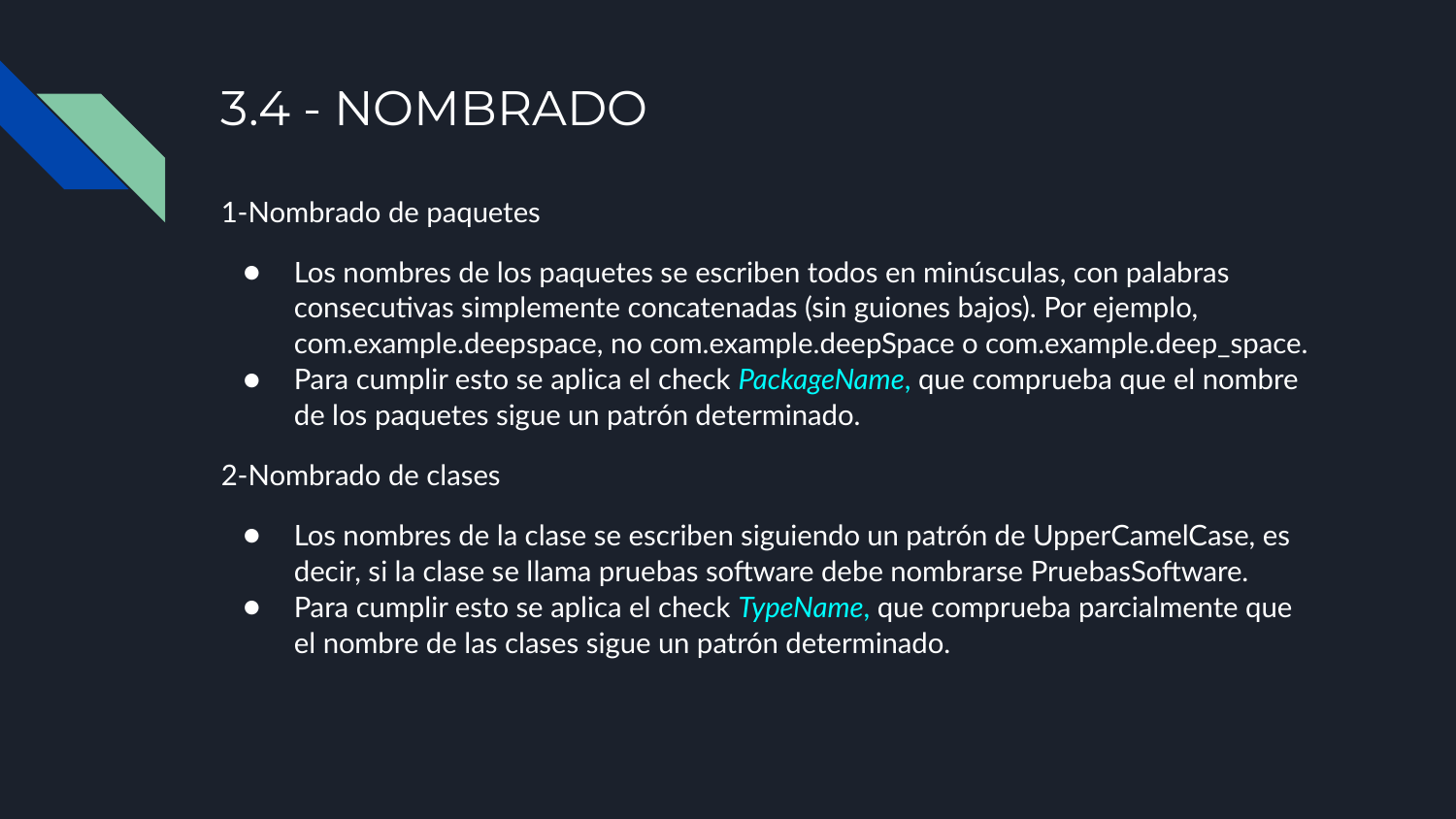

# 3.4 - NOMBRADO
1-Nombrado de paquetes
Los nombres de los paquetes se escriben todos en minúsculas, con palabras consecutivas simplemente concatenadas (sin guiones bajos). Por ejemplo, com.example.deepspace, no com.example.deepSpace o com.example.deep_space.
Para cumplir esto se aplica el check PackageName, que comprueba que el nombre de los paquetes sigue un patrón determinado.
2-Nombrado de clases
Los nombres de la clase se escriben siguiendo un patrón de UpperCamelCase, es decir, si la clase se llama pruebas software debe nombrarse PruebasSoftware.
Para cumplir esto se aplica el check TypeName, que comprueba parcialmente que el nombre de las clases sigue un patrón determinado.